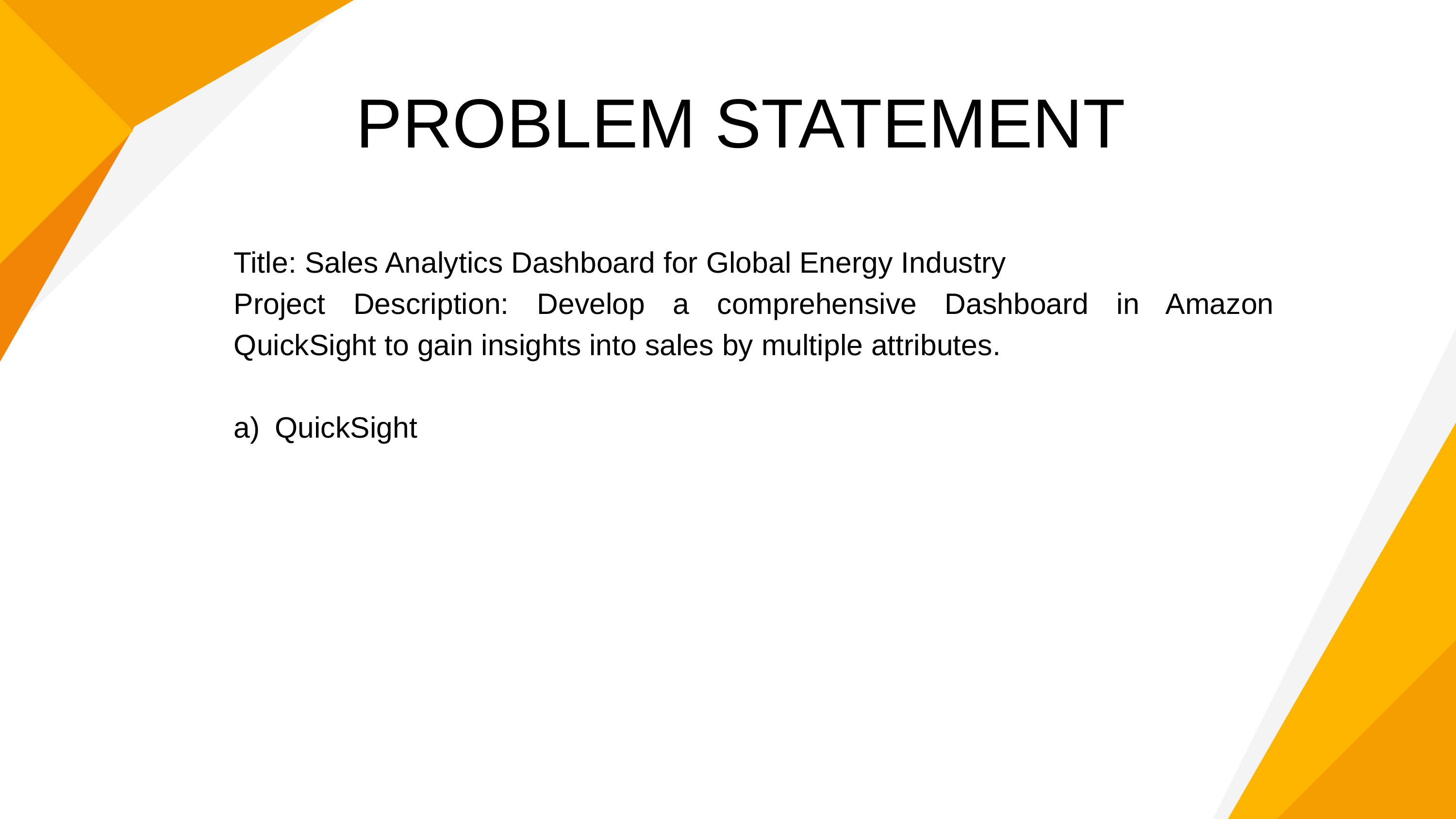

PROBLEM STATEMENT

Title: Sales Analytics Dashboard for Global Energy Industry
Project Description: Develop a comprehensive Dashboard in Amazon QuickSight to gain insights into sales by multiple attributes.

QuickSight